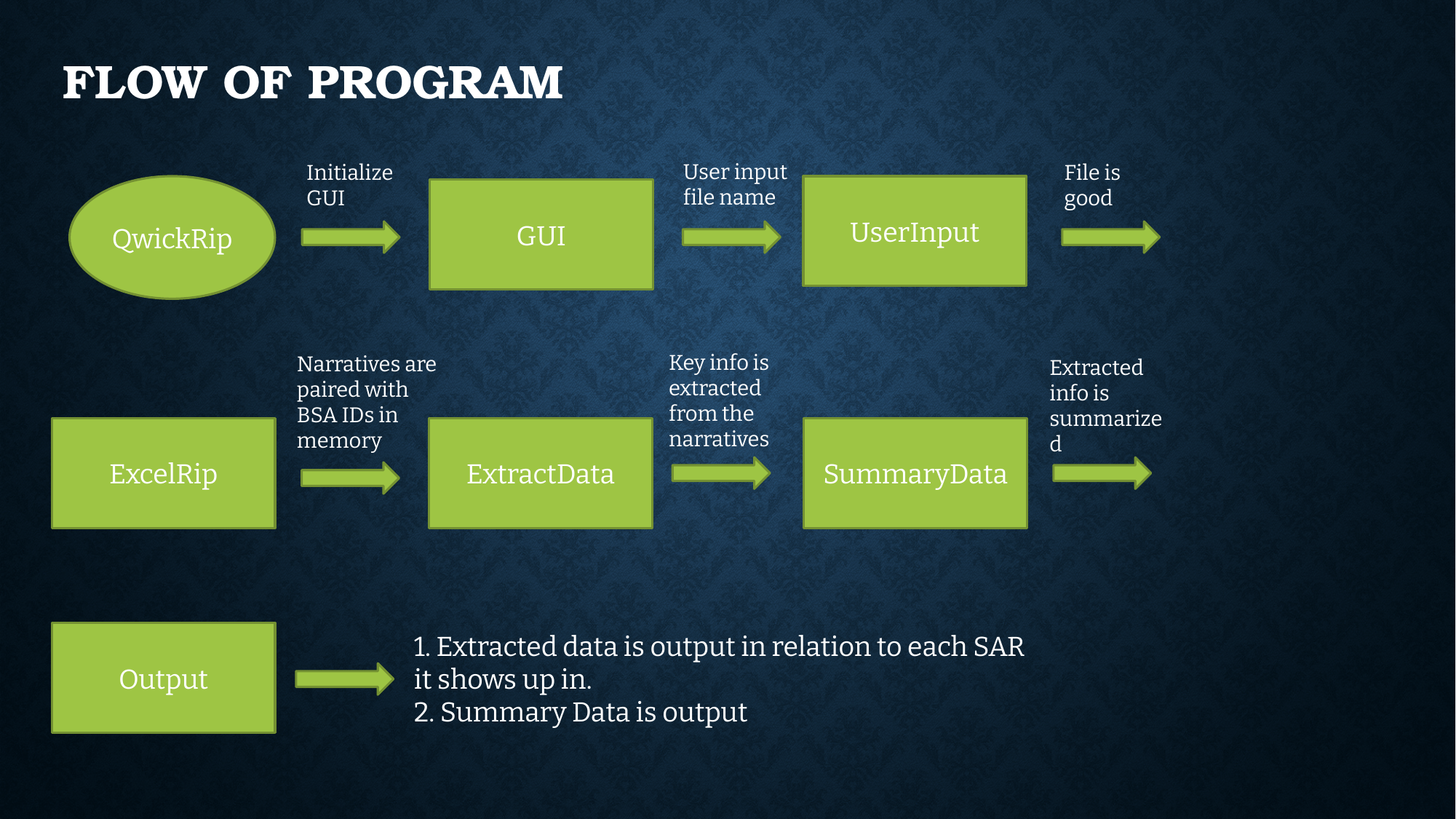

FLOW OF PROGRAM
User input file name
Initialize GUI
File is good
QwickRip
UserInput
GUI

Key info is extracted from the narratives
Narratives are paired with BSA IDs in memory
Extracted info is summarized
ExcelRip
ExtractData
SummaryData

Output
1. Extracted data is output in relation to each SAR it shows up in.
2. Summary Data is output